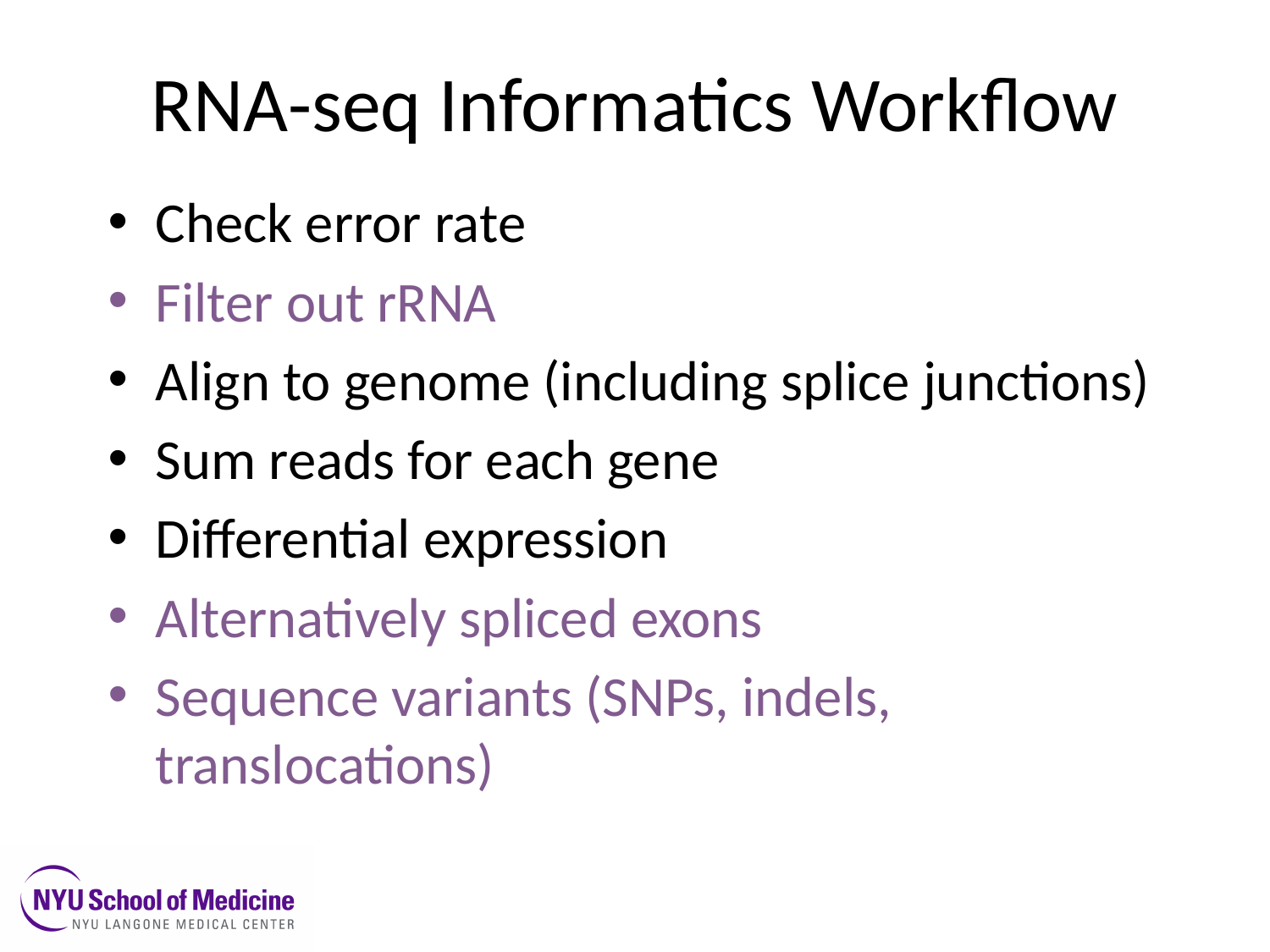

# RNA-seq Informatics Workflow
Check error rate
Filter out rRNA
Align to genome (including splice junctions)
Sum reads for each gene
Differential expression
Alternatively spliced exons
Sequence variants (SNPs, indels, translocations)